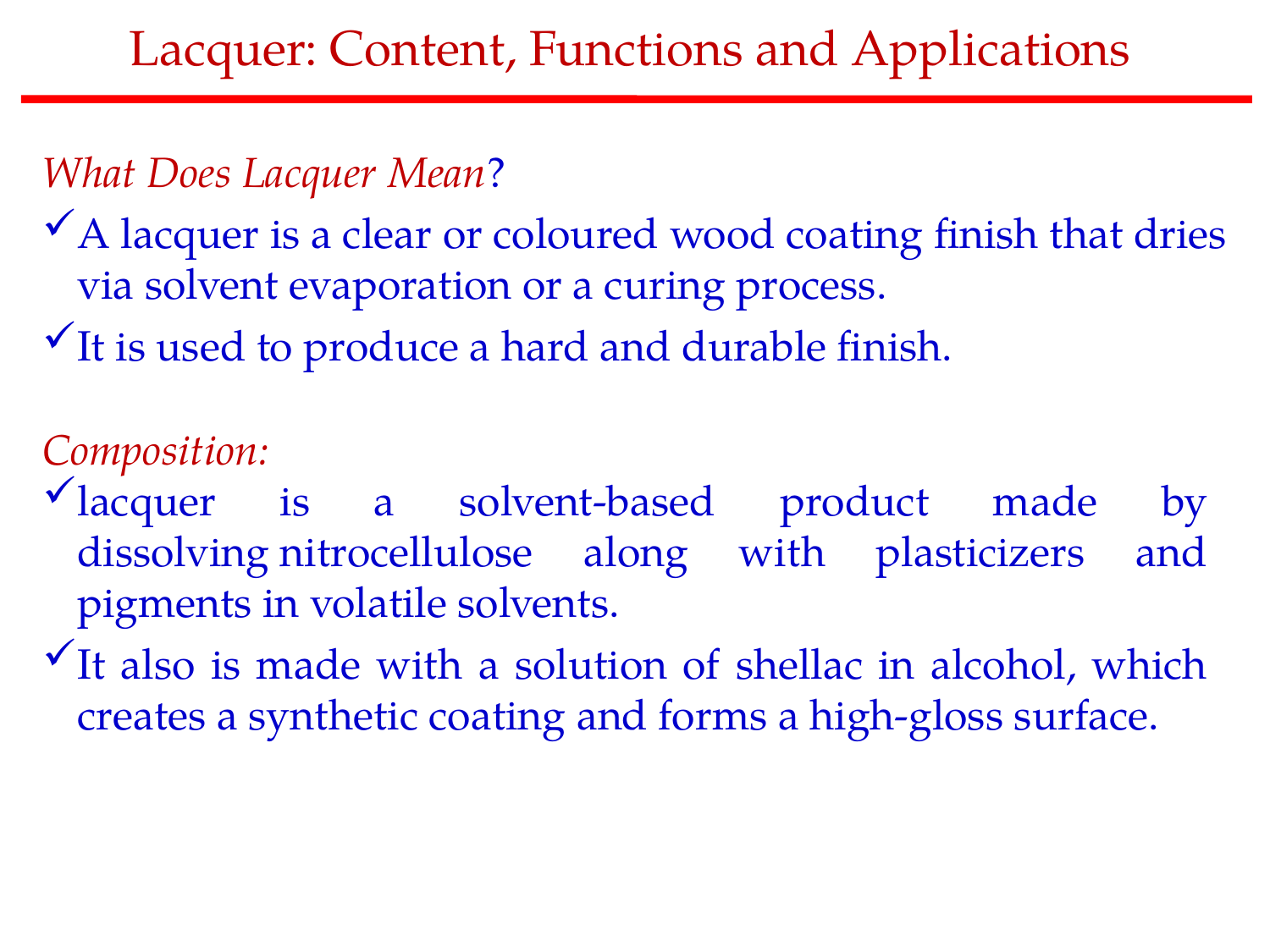

Lacquer: Content, Functions and Applications

What Does Lacquer Mean?
A lacquer is a clear or coloured wood coating finish that dries via solvent evaporation or a curing process.
It is used to produce a hard and durable finish.
Composition:
lacquer is a solvent-based product made by dissolving nitrocellulose along with plasticizers and pigments in volatile solvents.
It also is made with a solution of shellac in alcohol, which creates a synthetic coating and forms a high-gloss surface.